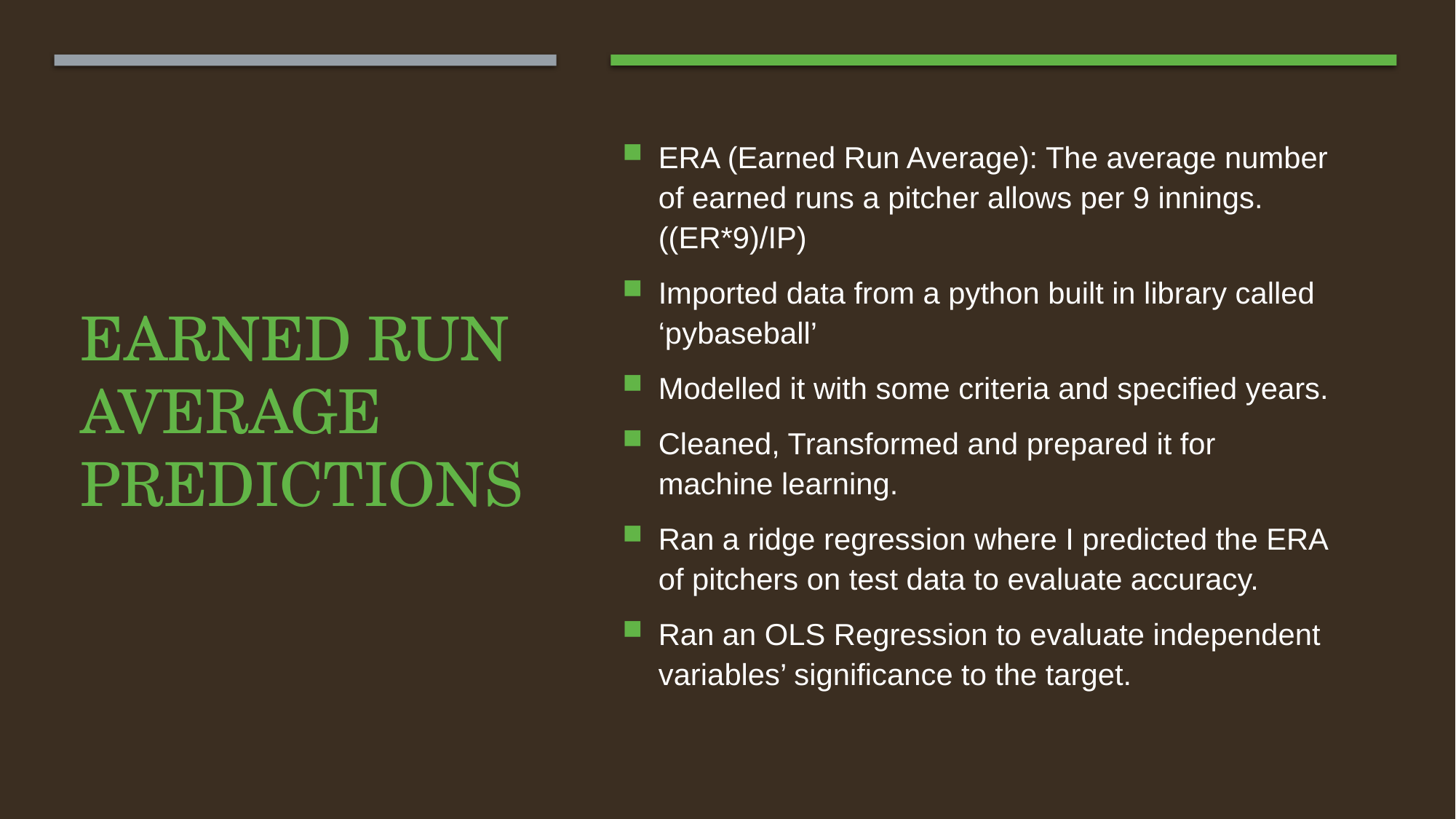

ERA (Earned Run Average): The average number of earned runs a pitcher allows per 9 innings. ((ER*9)/IP)
Imported data from a python built in library called ‘pybaseball’
Modelled it with some criteria and specified years.
Cleaned, Transformed and prepared it for machine learning.
Ran a ridge regression where I predicted the ERA of pitchers on test data to evaluate accuracy.
Ran an OLS Regression to evaluate independent variables’ significance to the target.

# Earned Run Average Predictions